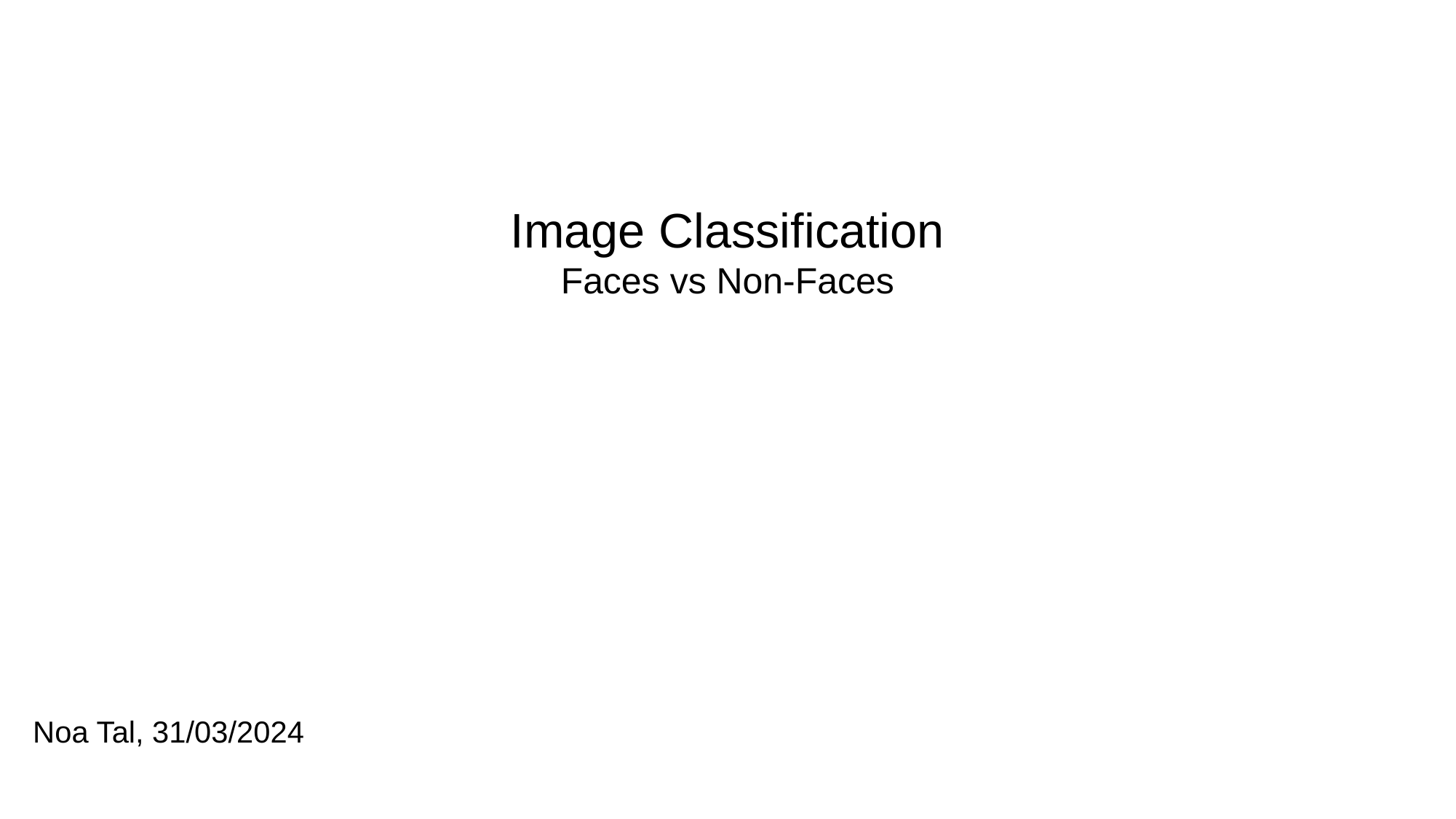

Image Classification
Faces vs Non-Faces
Noa Tal, 31/03/2024